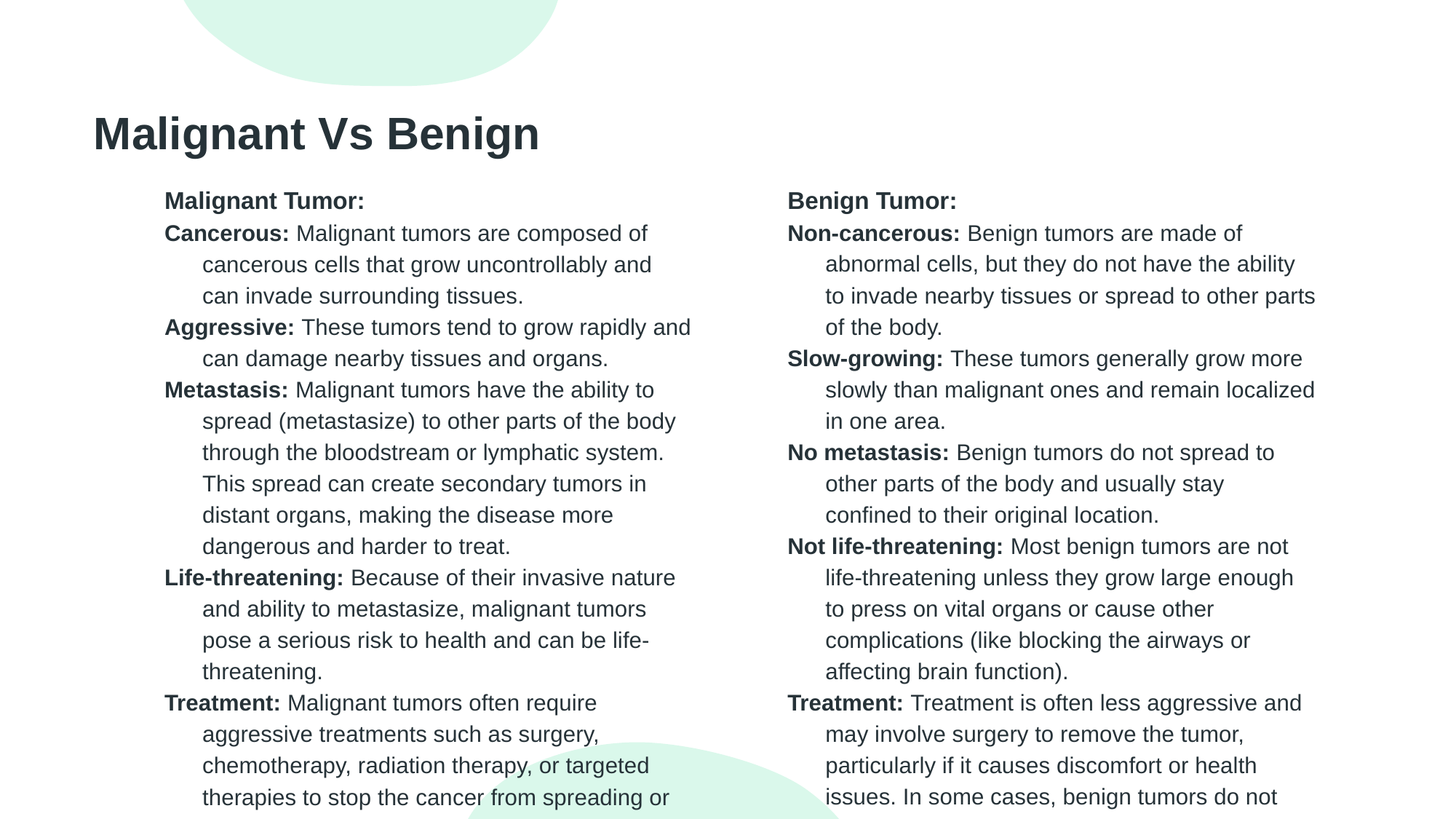

# Malignant Vs Benign
Malignant Tumor:
Cancerous: Malignant tumors are composed of cancerous cells that grow uncontrollably and can invade surrounding tissues.
Aggressive: These tumors tend to grow rapidly and can damage nearby tissues and organs.
Metastasis: Malignant tumors have the ability to spread (metastasize) to other parts of the body through the bloodstream or lymphatic system. This spread can create secondary tumors in distant organs, making the disease more dangerous and harder to treat.
Life-threatening: Because of their invasive nature and ability to metastasize, malignant tumors pose a serious risk to health and can be life-threatening.
Treatment: Malignant tumors often require aggressive treatments such as surgery, chemotherapy, radiation therapy, or targeted therapies to stop the cancer from spreading or returning.
Benign Tumor:
Non-cancerous: Benign tumors are made of abnormal cells, but they do not have the ability to invade nearby tissues or spread to other parts of the body.
Slow-growing: These tumors generally grow more slowly than malignant ones and remain localized in one area.
No metastasis: Benign tumors do not spread to other parts of the body and usually stay confined to their original location.
Not life-threatening: Most benign tumors are not life-threatening unless they grow large enough to press on vital organs or cause other complications (like blocking the airways or affecting brain function).
Treatment: Treatment is often less aggressive and may involve surgery to remove the tumor, particularly if it causes discomfort or health issues. In some cases, benign tumors do not require treatment and can be monitored over time.